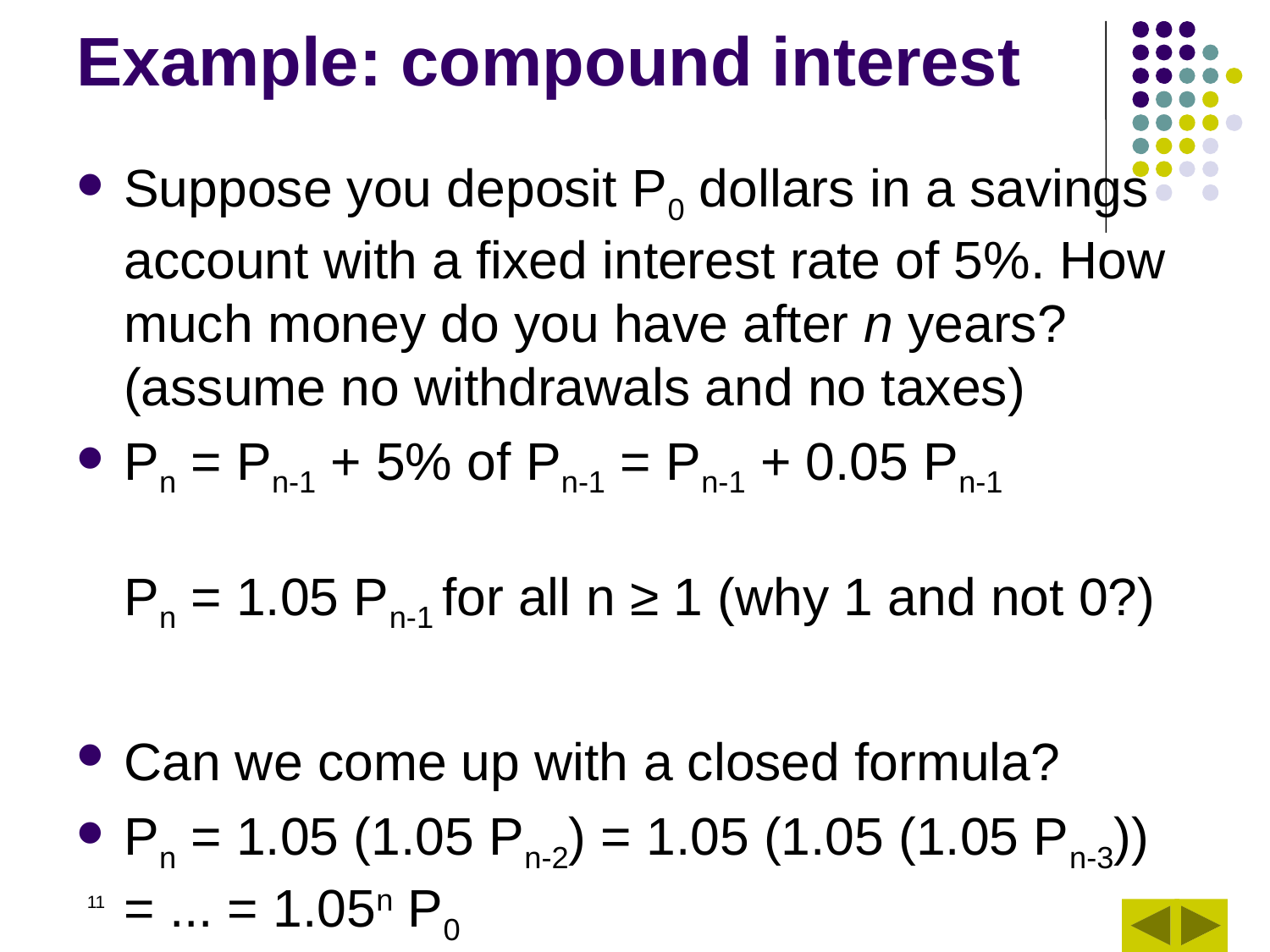

# Example: compound interest
Suppose you deposit P0 dollars in a savings account with a fixed interest rate of 5%. How much money do you have after n years? (assume no withdrawals and no taxes)
Pn = Pn-1 + 5% of Pn-1 = Pn-1 + 0.05 Pn-1
Pn = 1.05 Pn-1 for all n ≥ 1 (why 1 and not 0?)

Can we come up with a closed formula?
Pn = 1.05 (1.05 Pn-2) = 1.05 (1.05 (1.05 Pn-3)) = ... = 1.05n P0
11